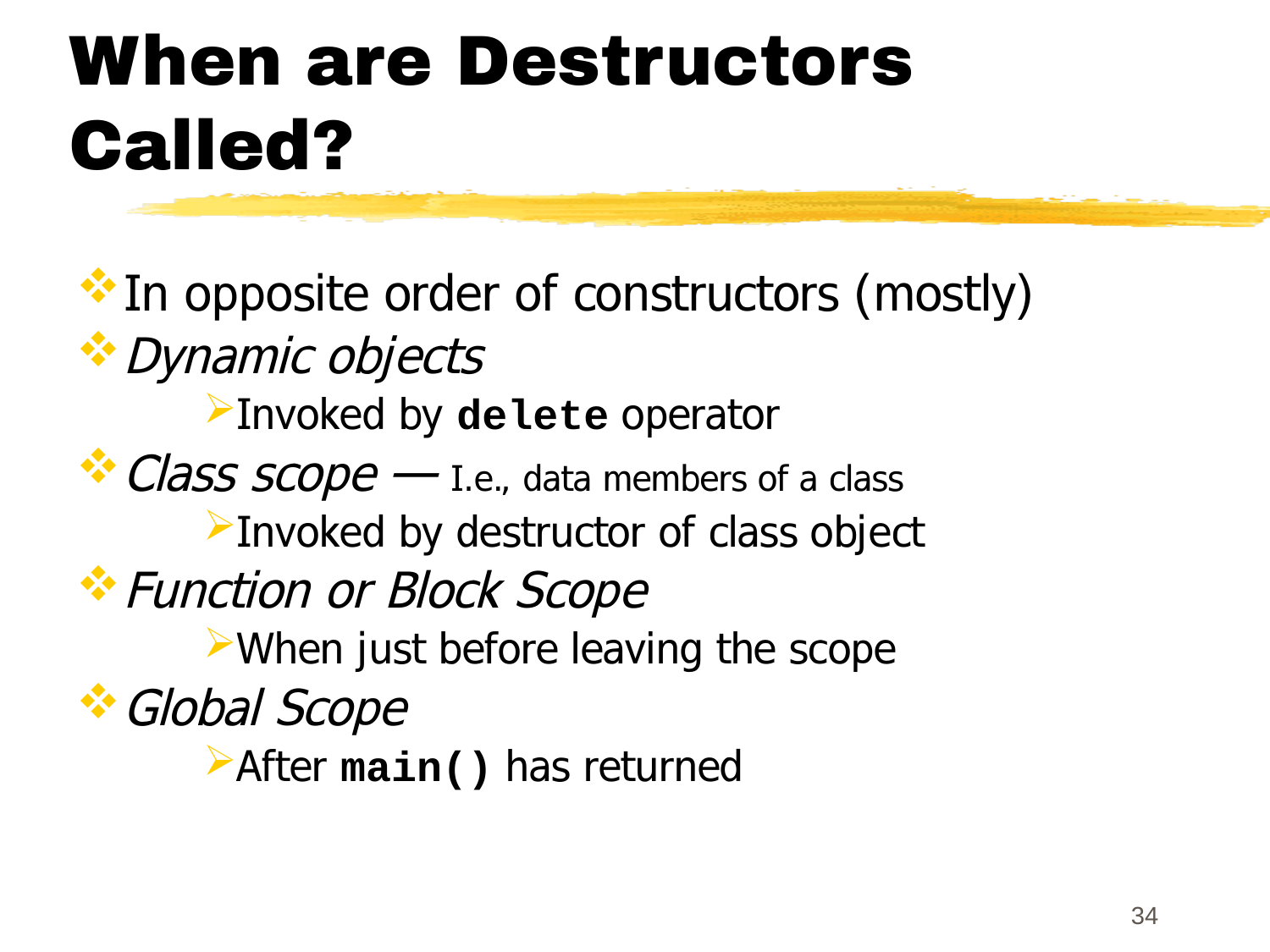

# When are Destructors Called?
In opposite order of constructors (mostly)
Dynamic objects
Invoked by delete operator
Class scope — I.e., data members of a class
Invoked by destructor of class object
Function or Block Scope
When just before leaving the scope
Global Scope
After main() has returned
34